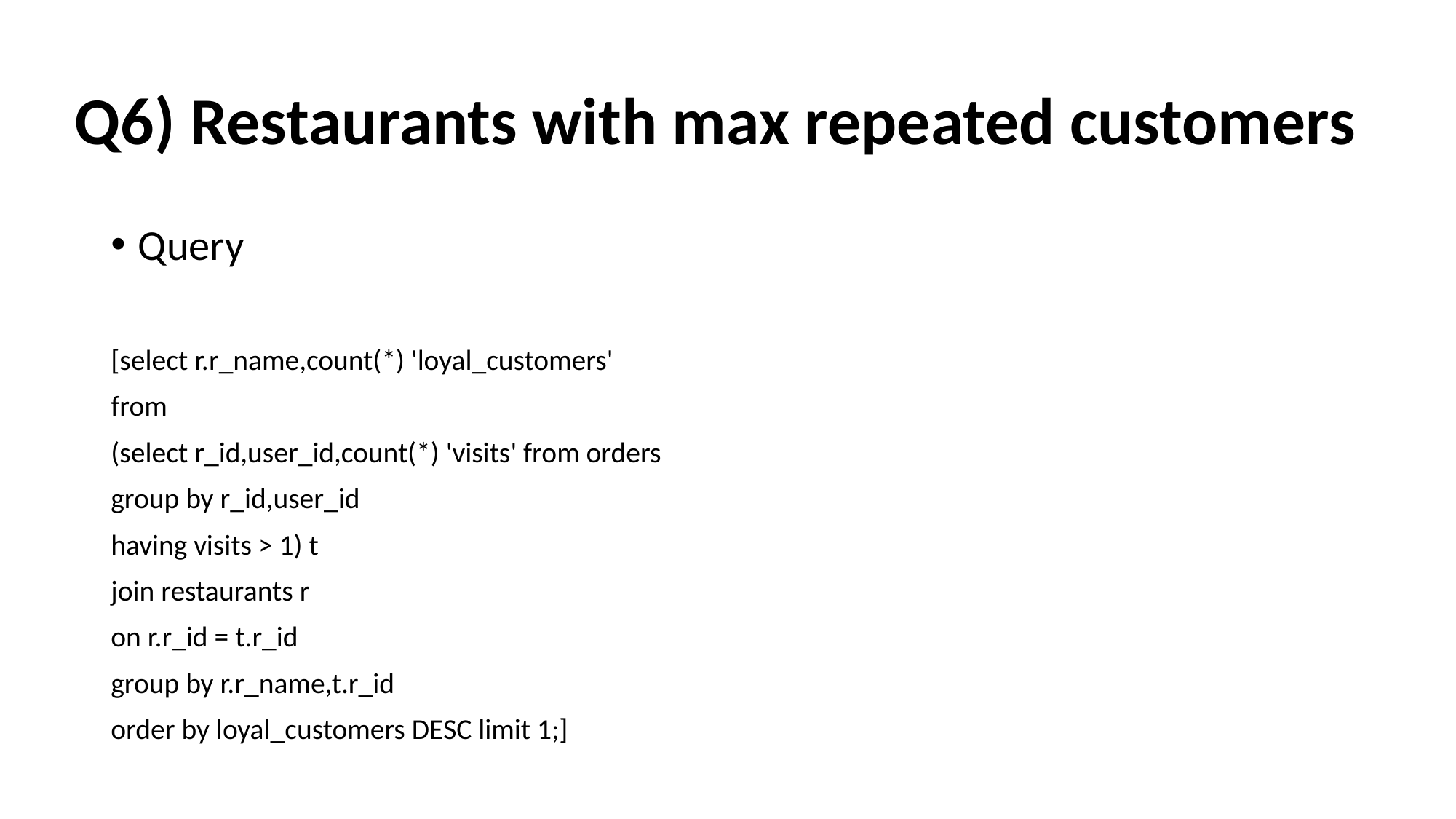

# Q6) Restaurants with max repeated customers
Query

[select r.r_name,count(*) 'loyal_customers'
from
(select r_id,user_id,count(*) 'visits' from orders
group by r_id,user_id
having visits > 1) t
join restaurants r
on r.r_id = t.r_id
group by r.r_name,t.r_id
order by loyal_customers DESC limit 1;]